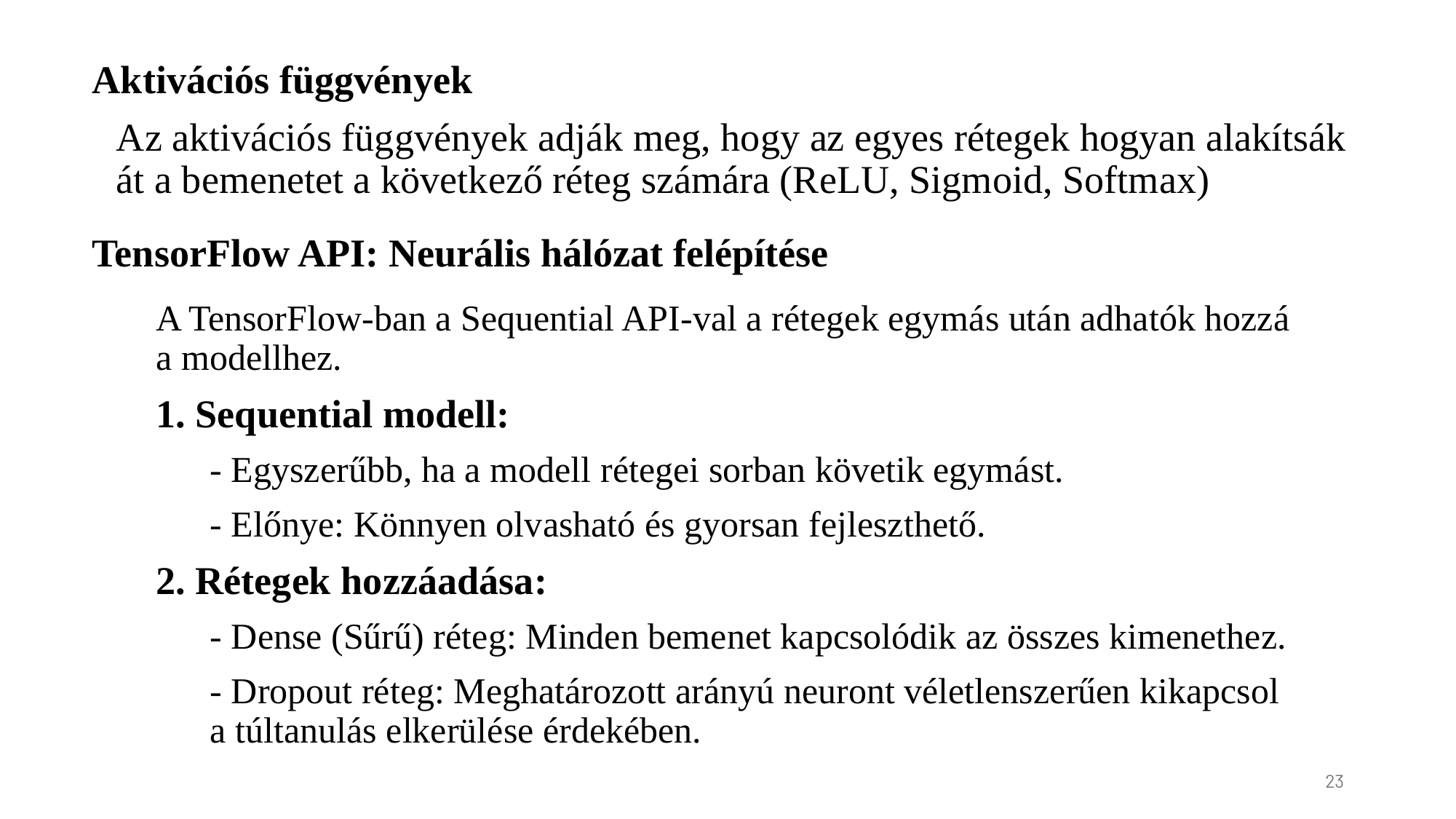

Aktivációs függvények
Az aktivációs függvények adják meg, hogy az egyes rétegek hogyan alakítsák át a bemenetet a következő réteg számára (ReLU, Sigmoid, Softmax)
# TensorFlow API: Neurális hálózat felépítése
A TensorFlow-ban a Sequential API-val a rétegek egymás után adhatók hozzá a modellhez.
1. Sequential modell:
- Egyszerűbb, ha a modell rétegei sorban követik egymást.
- Előnye: Könnyen olvasható és gyorsan fejleszthető.
2. Rétegek hozzáadása:
- Dense (Sűrű) réteg: Minden bemenet kapcsolódik az összes kimenethez.
- Dropout réteg: Meghatározott arányú neuront véletlenszerűen kikapcsol
a túltanulás elkerülése érdekében.
23